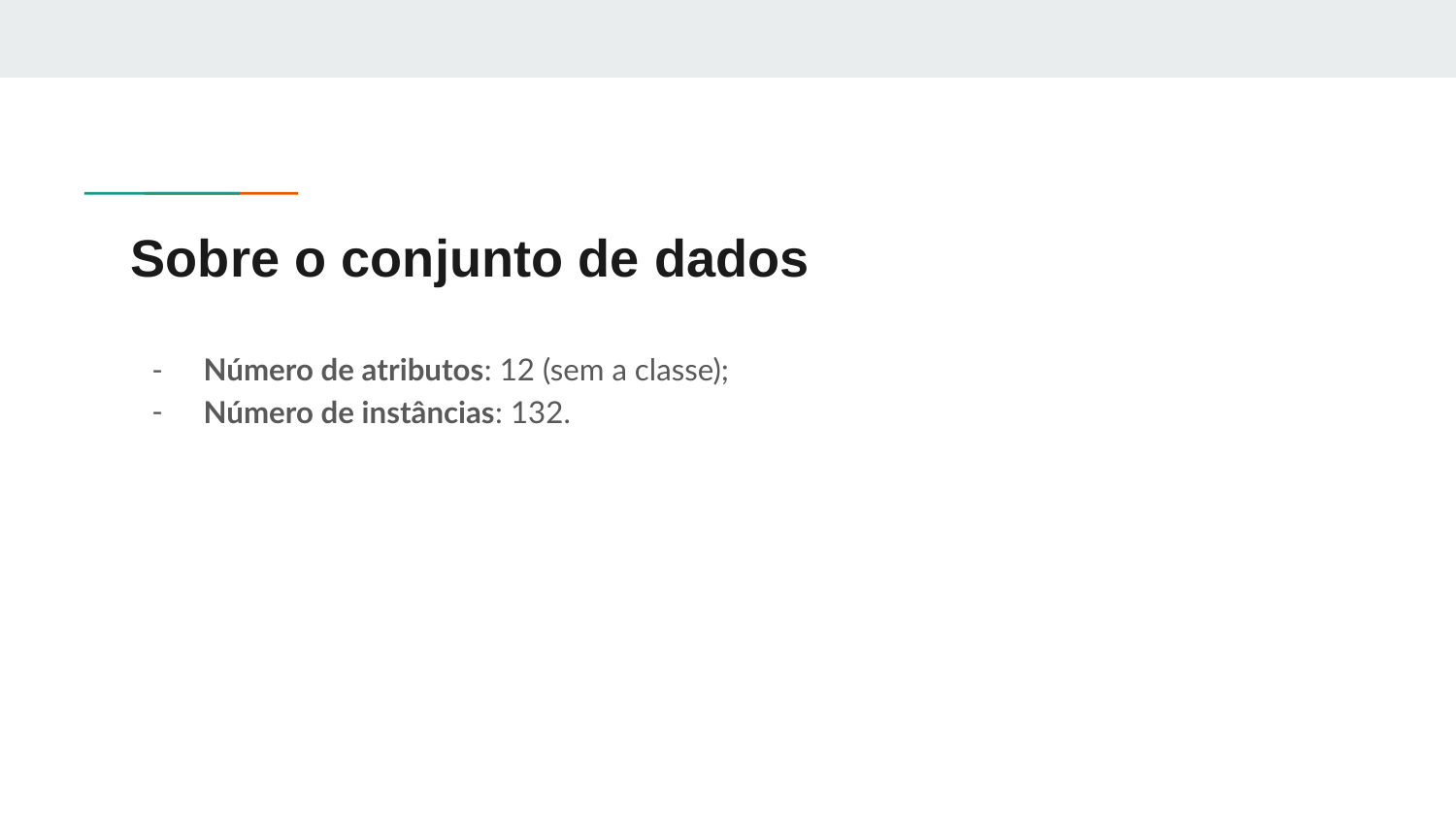

# Sobre o conjunto de dados
Número de atributos: 12 (sem a classe);
Número de instâncias: 132.